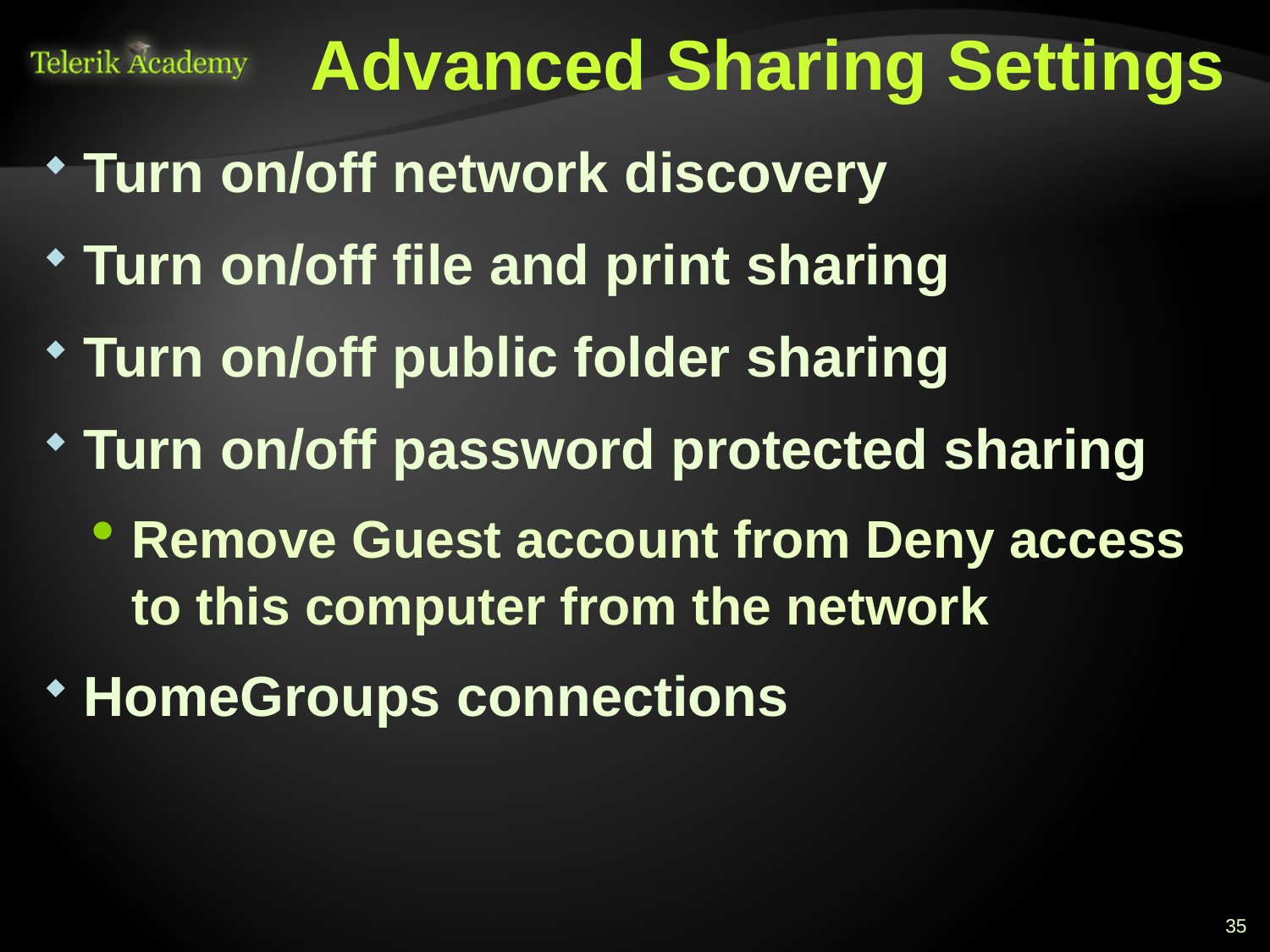

# Advanced Sharing Settings
Turn on/off network discovery
Turn on/off file and print sharing
Turn on/off public folder sharing
Turn on/off password protected sharing
Remove Guest account from Deny access to this computer from the network
HomeGroups connections
35